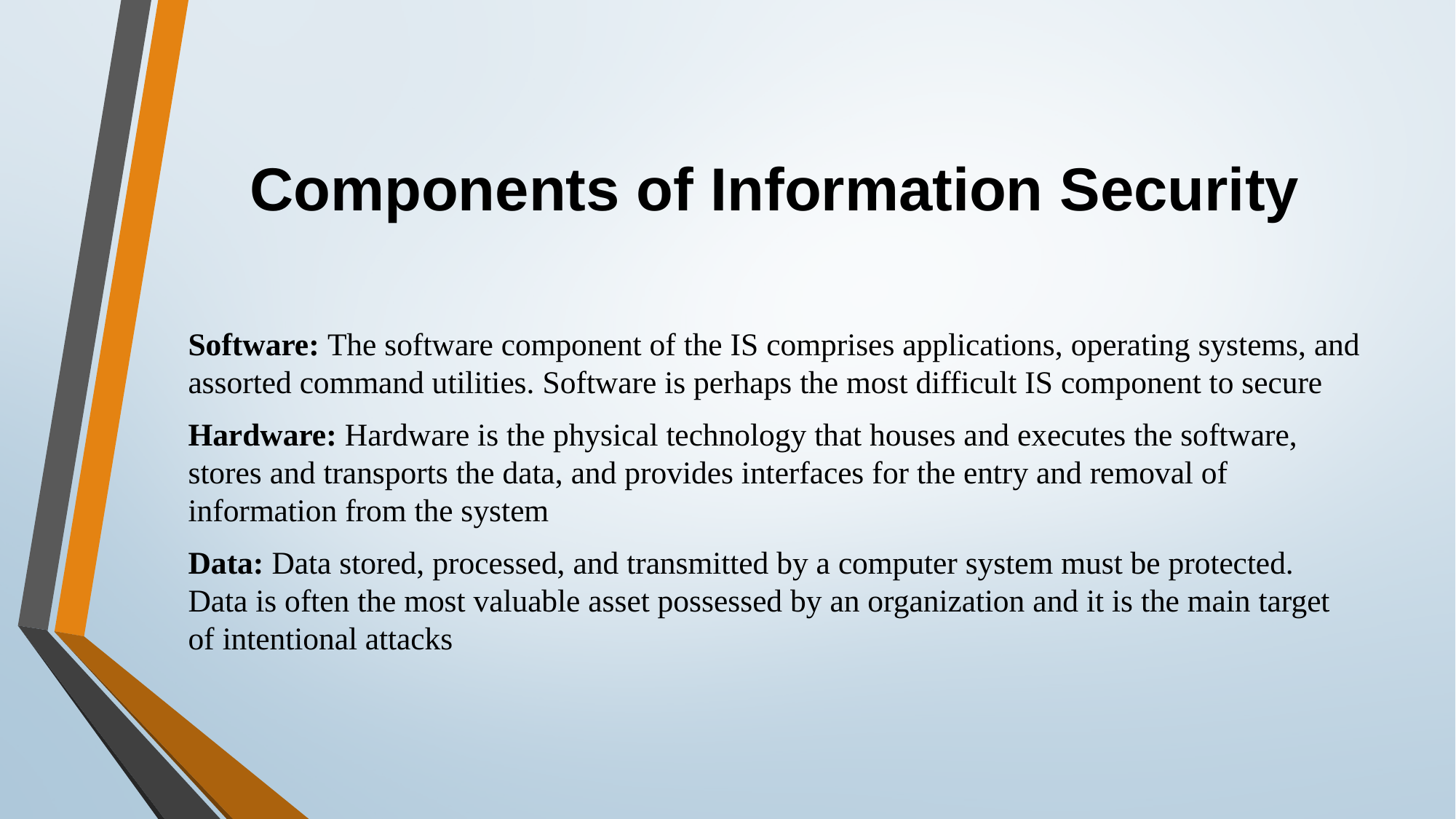

# Components of Information Security
Software: The software component of the IS comprises applications, operating systems, and assorted command utilities. Software is perhaps the most difficult IS component to secure
Hardware: Hardware is the physical technology that houses and executes the software, stores and transports the data, and provides interfaces for the entry and removal of information from the system
Data: Data stored, processed, and transmitted by a computer system must be protected. Data is often the most valuable asset possessed by an organization and it is the main target of intentional attacks